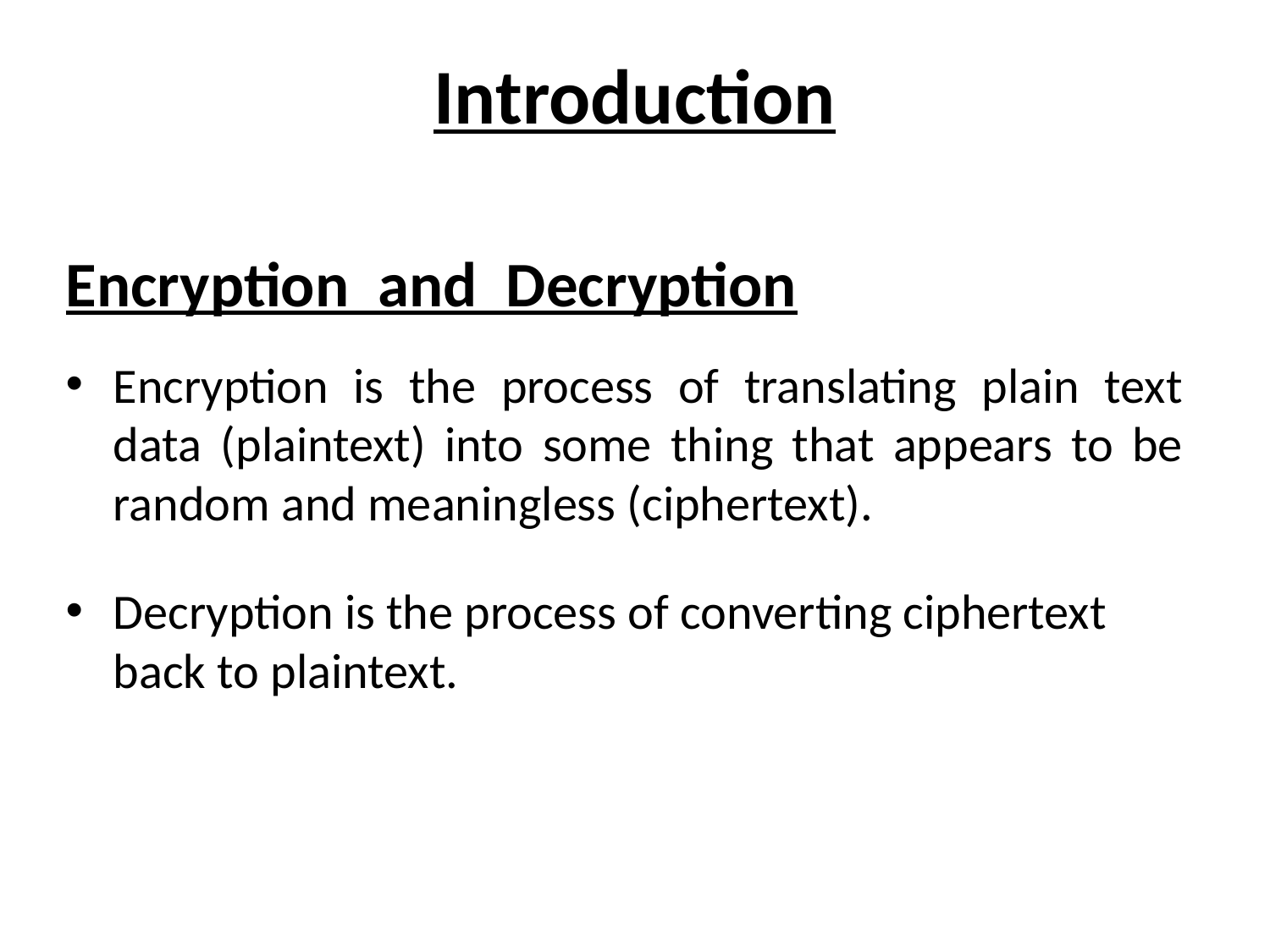

# Introduction
Encryption  and  Decryption

Encryption is the process of translating plain text data (plaintext) into some thing that appears to be random and meaningless (ciphertext).

Decryption is the process of converting ciphertext back to plaintext.